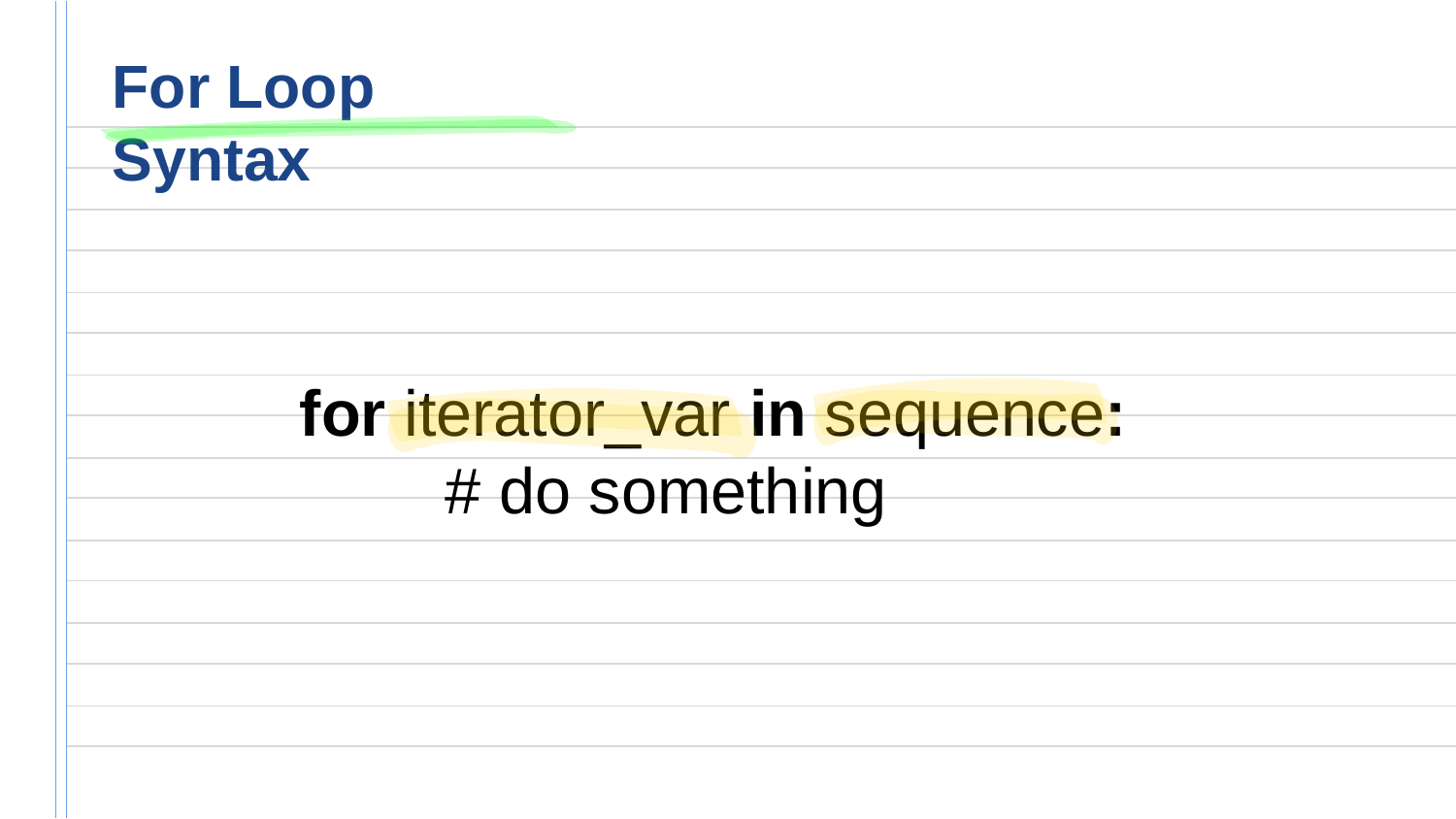

# For Loop Syntax

for iterator_var in sequence:
	# do something